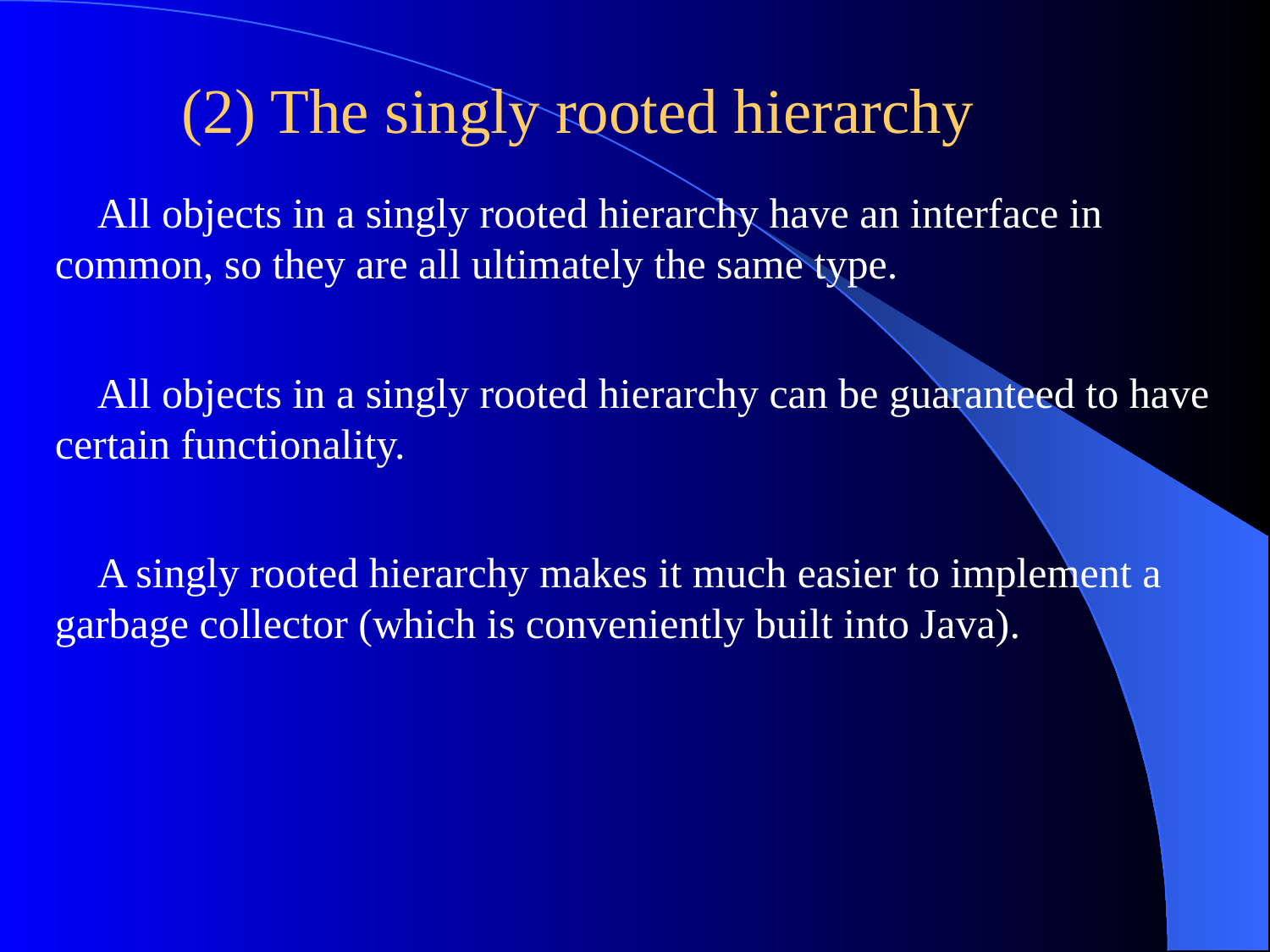

(2) The singly rooted hierarchy
    All objects in a singly rooted hierarchy have an interface in common, so they are all ultimately the same type.
    All objects in a singly rooted hierarchy can be guaranteed to have certain functionality.
    A singly rooted hierarchy makes it much easier to implement a garbage collector (which is conveniently built into Java).